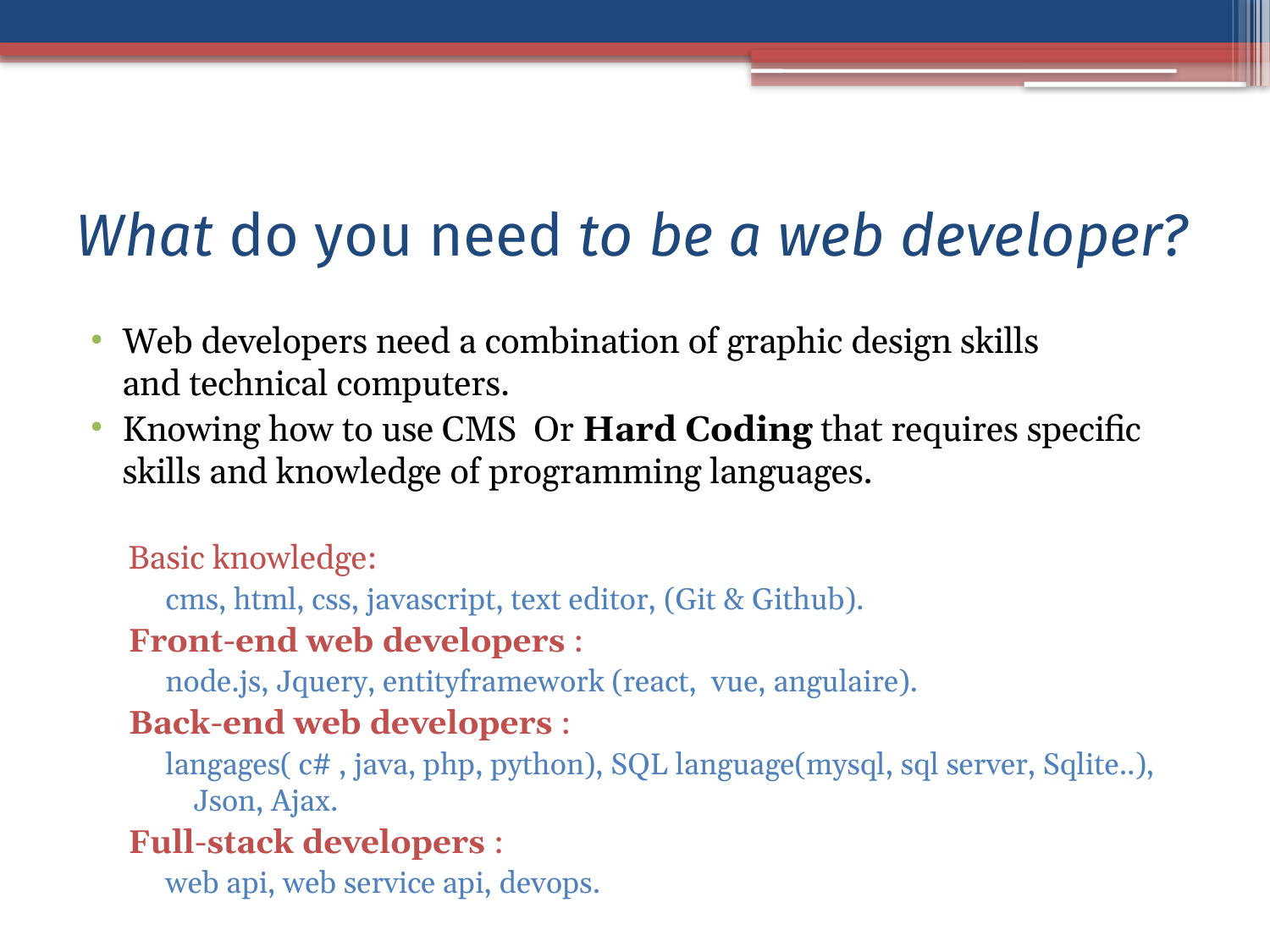

# What do you need to be a web developer?
Web developers need a combination of graphic design skills and technical computers.
Knowing how to use CMS  Or Hard Coding that requires specific skills and knowledge of programming languages.

Basic knowledge:
cms, html, css, javascript, text editor, (Git & Github).
Front-end web developers :
node.js, Jquery, entityframework (react,  vue, angulaire).
Back-end web developers :
langages( c# , java, php, python), SQL language(mysql, sql server, Sqlite..), Json, Ajax.
Full-stack developers :
web api, web service api, devops.